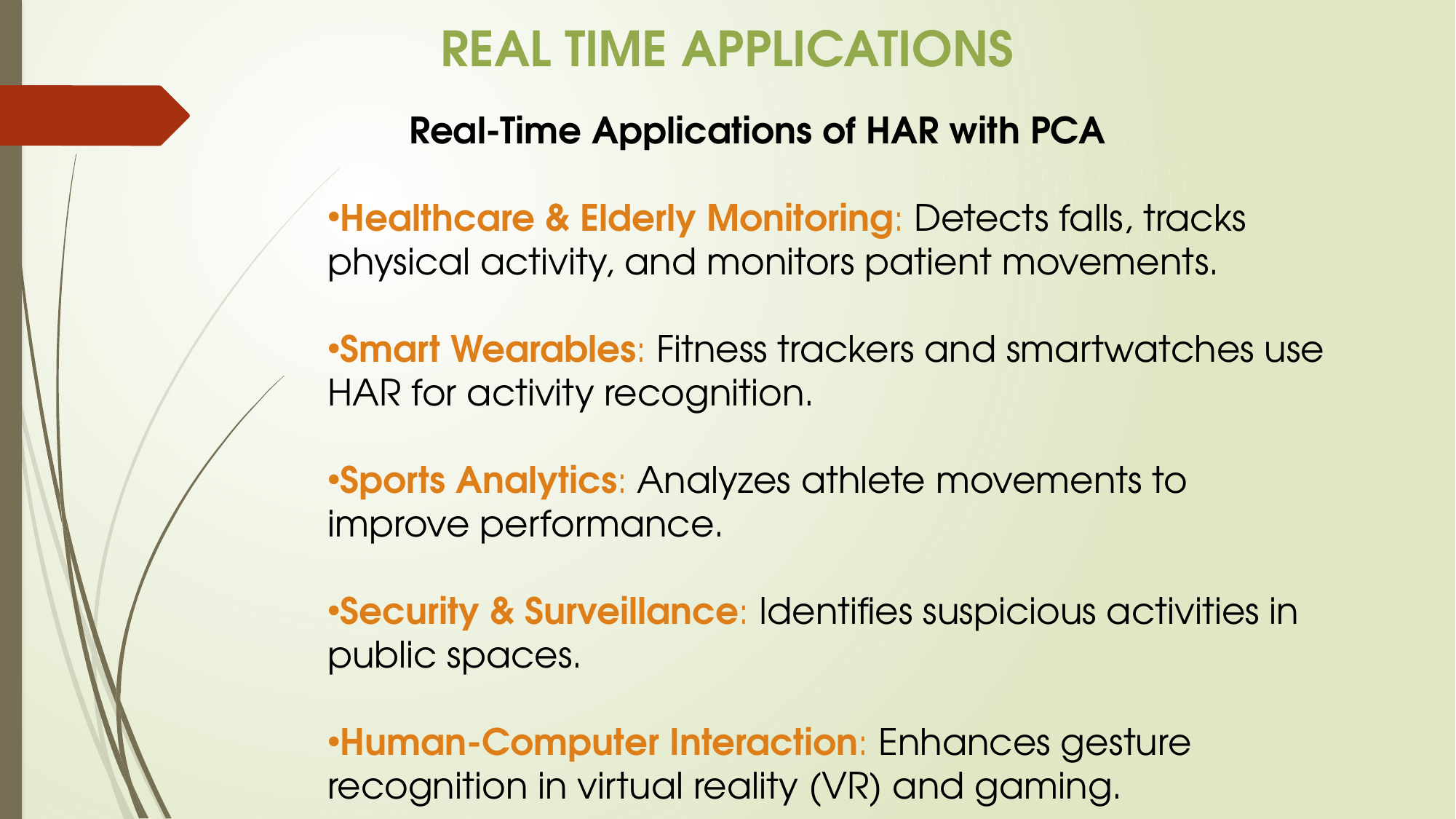

REAL TIME APPLICATIONS
        Real-Time Applications of HAR with PCA

Healthcare & Elderly Monitoring: Detects falls, tracks physical activity, and monitors patient movements.

Smart Wearables: Fitness trackers and smartwatches use HAR for activity recognition.

Sports Analytics: Analyzes athlete movements to improve performance.

Security & Surveillance: Identifies suspicious activities in public spaces.

Human-Computer Interaction: Enhances gesture recognition in virtual reality (VR) and gaming.